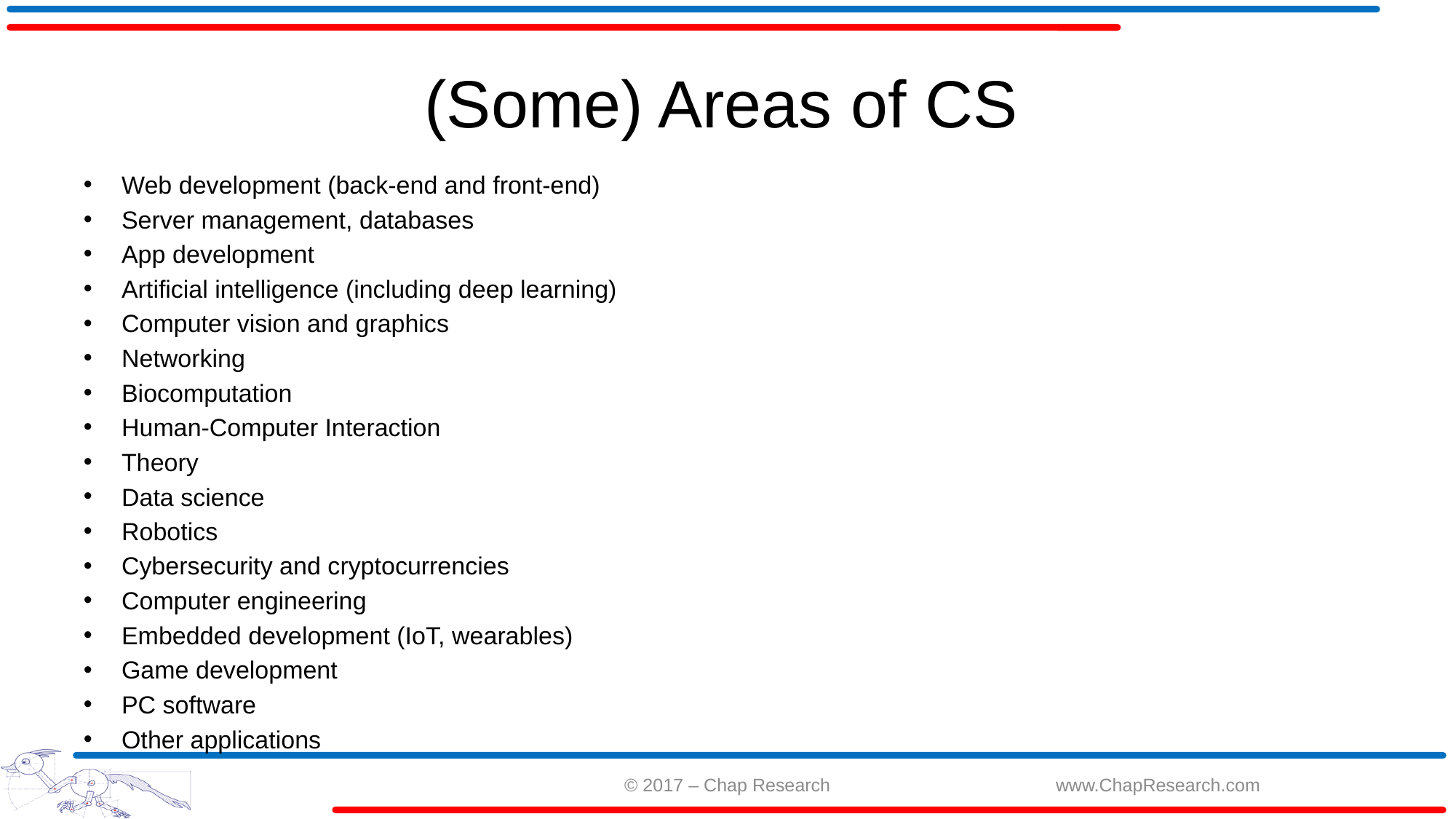

# (Some) Areas of CS
Web development (back-end and front-end)
Server management, databases
App development
Artificial intelligence (including deep learning)
Computer vision and graphics
Networking
Biocomputation
Human-Computer Interaction
Theory
Data science
Robotics
Cybersecurity and cryptocurrencies
Computer engineering
Embedded development (IoT, wearables)
Game development
PC software
Other applications